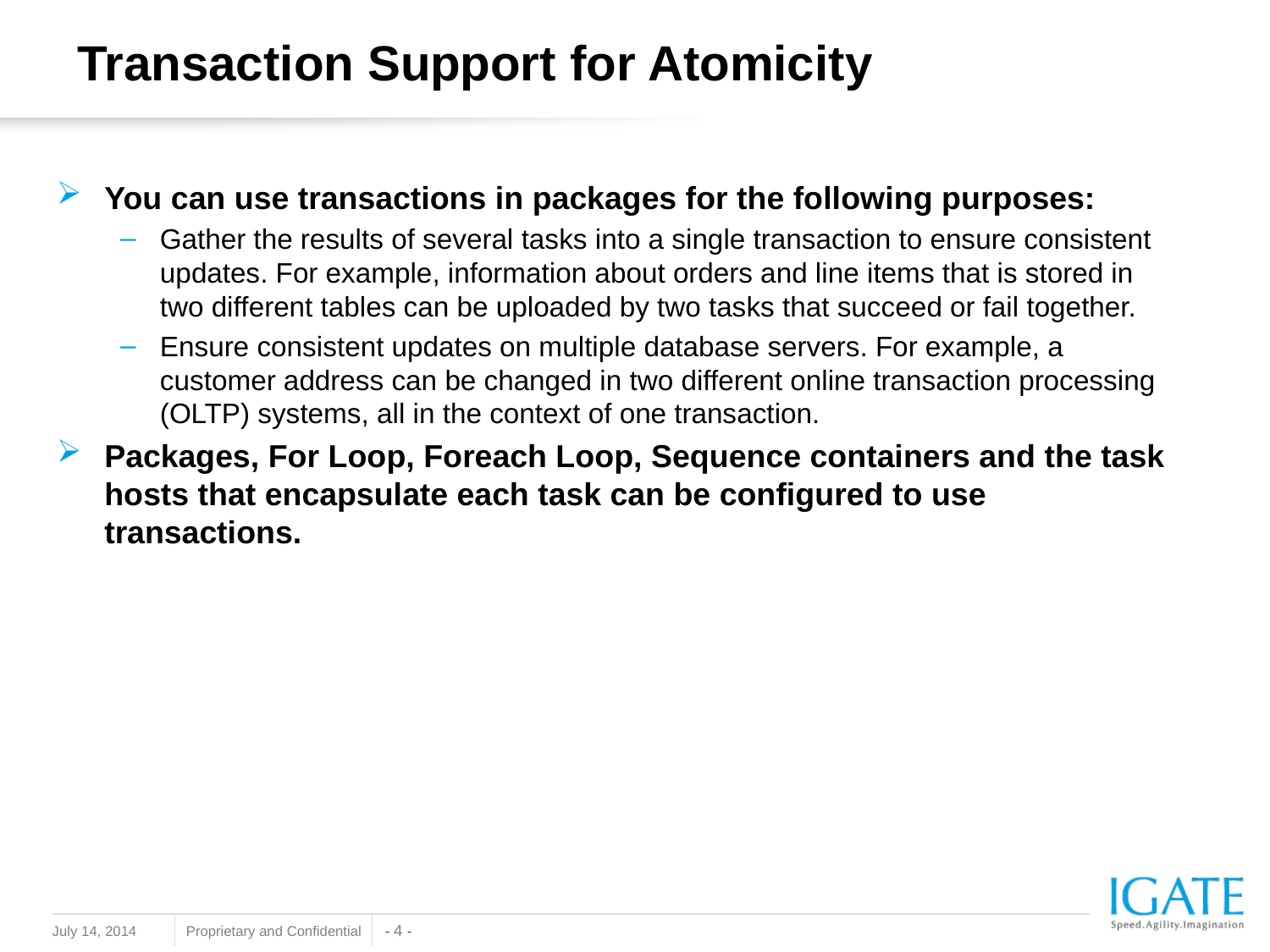

Transaction Support for Atomicity
You can use transactions in packages for the following purposes:
Gather the results of several tasks into a single transaction to ensure consistent updates. For example, information about orders and line items that is stored in two different tables can be uploaded by two tasks that succeed or fail together.
Ensure consistent updates on multiple database servers. For example, a customer address can be changed in two different online transaction processing (OLTP) systems, all in the context of one transaction.
Packages, For Loop, Foreach Loop, Sequence containers and the task hosts that encapsulate each task can be configured to use transactions.